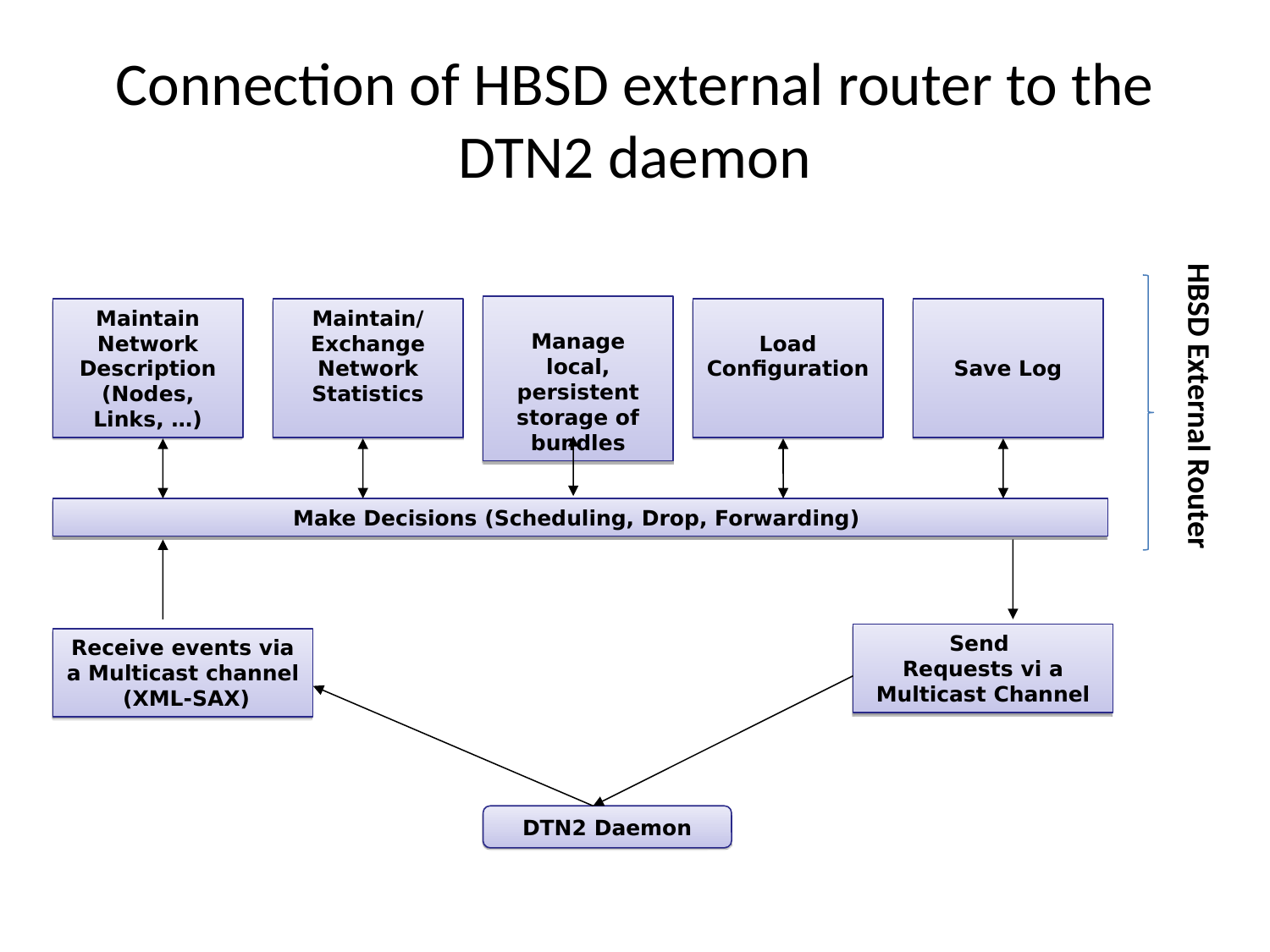

# Connection of HBSD external router to the DTN2 daemon

Manage local, persistent storage of bundles
Maintain Network Description (Nodes, Links, …)
Maintain/ Exchange Network Statistics

Load Configuration

Save Log

HBSD External Router

Make Decisions (Scheduling, Drop, Forwarding)

Send
Requests vi a Multicast Channel
Receive events via a Multicast channel  (XML-SAX)

DTN2 Daemon